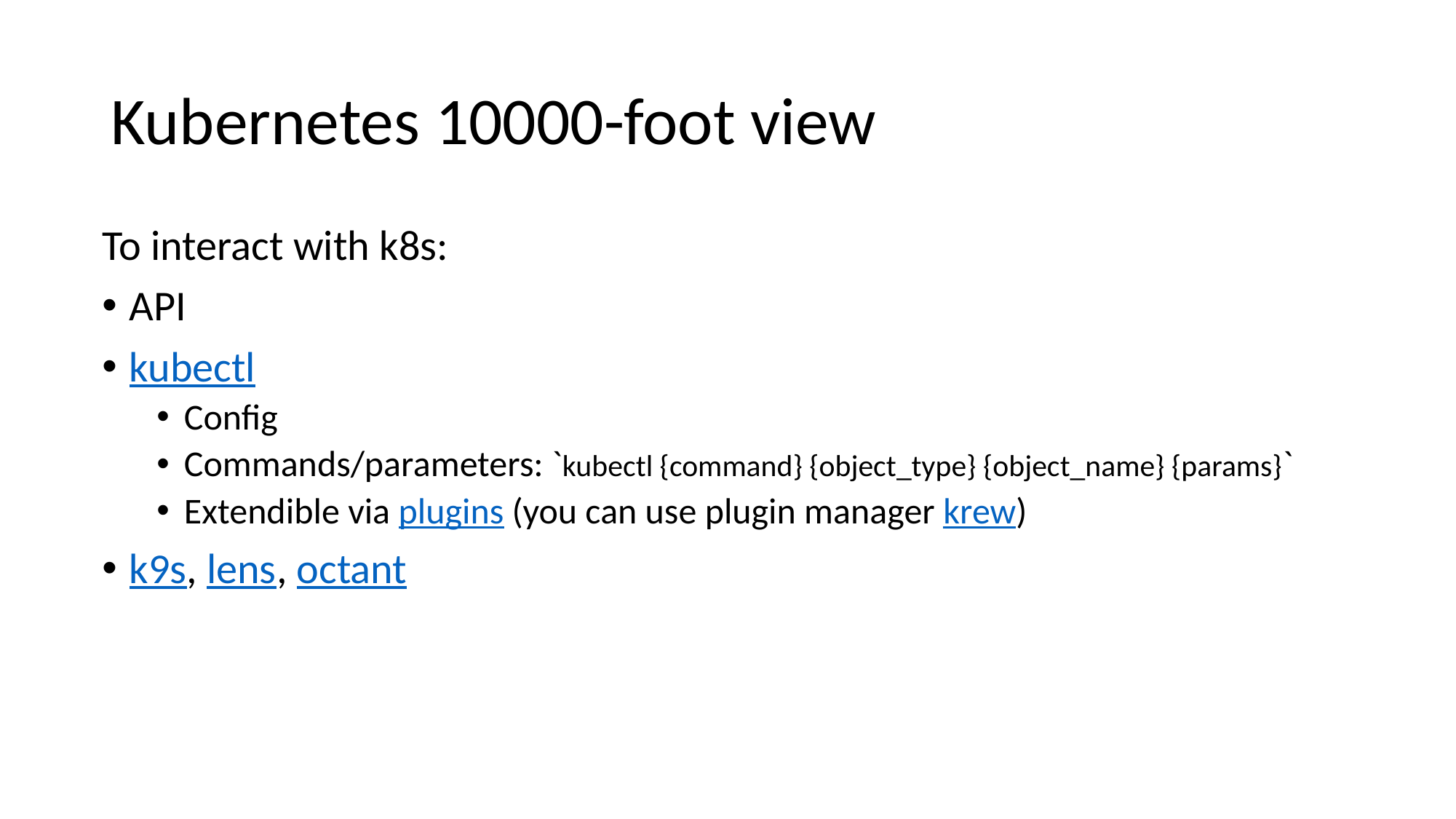

# Kubernetes 10000-foot view
To interact with k8s:
API
kubectl
Config
Commands/parameters: `kubectl {command} {object_type} {object_name} {params}`
Extendible via plugins (you can use plugin manager krew)
k9s, lens, octant